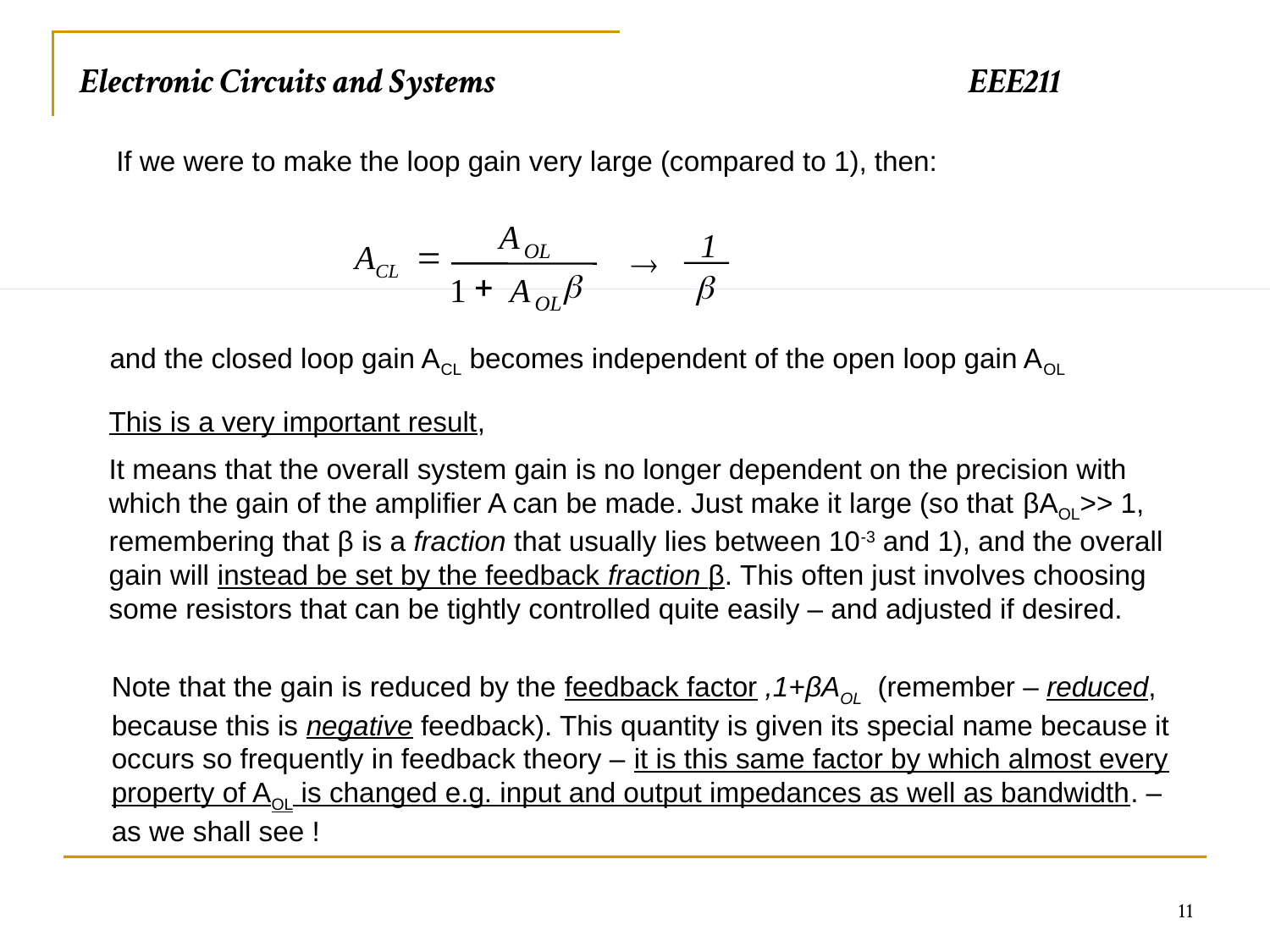

# Electronic Circuits and Systems			   	EEE211
If we were to make the loop gain very large (compared to 1), then:
A
1
=
ACL
OL
→

β
+
β
1
A
OL

and the closed loop gain ACL becomes independent of the open loop gain AOL
This is a very important result,
It means that the overall system gain is no longer dependent on the precision with which the gain of the amplifier A can be made. Just make it large (so that βAOL>> 1, remembering that β is a fraction that usually lies between 10-3 and 1), and the overall gain will instead be set by the feedback fraction β. This often just involves choosing some resistors that can be tightly controlled quite easily – and adjusted if desired.
Note that the gain is reduced by the feedback factor ,1+βAOL  (remember – reduced, because this is negative feedback). This quantity is given its special name because it occurs so frequently in feedback theory – it is this same factor by which almost every property of AOL is changed e.g. input and output impedances as well as bandwidth. – as we shall see !
11